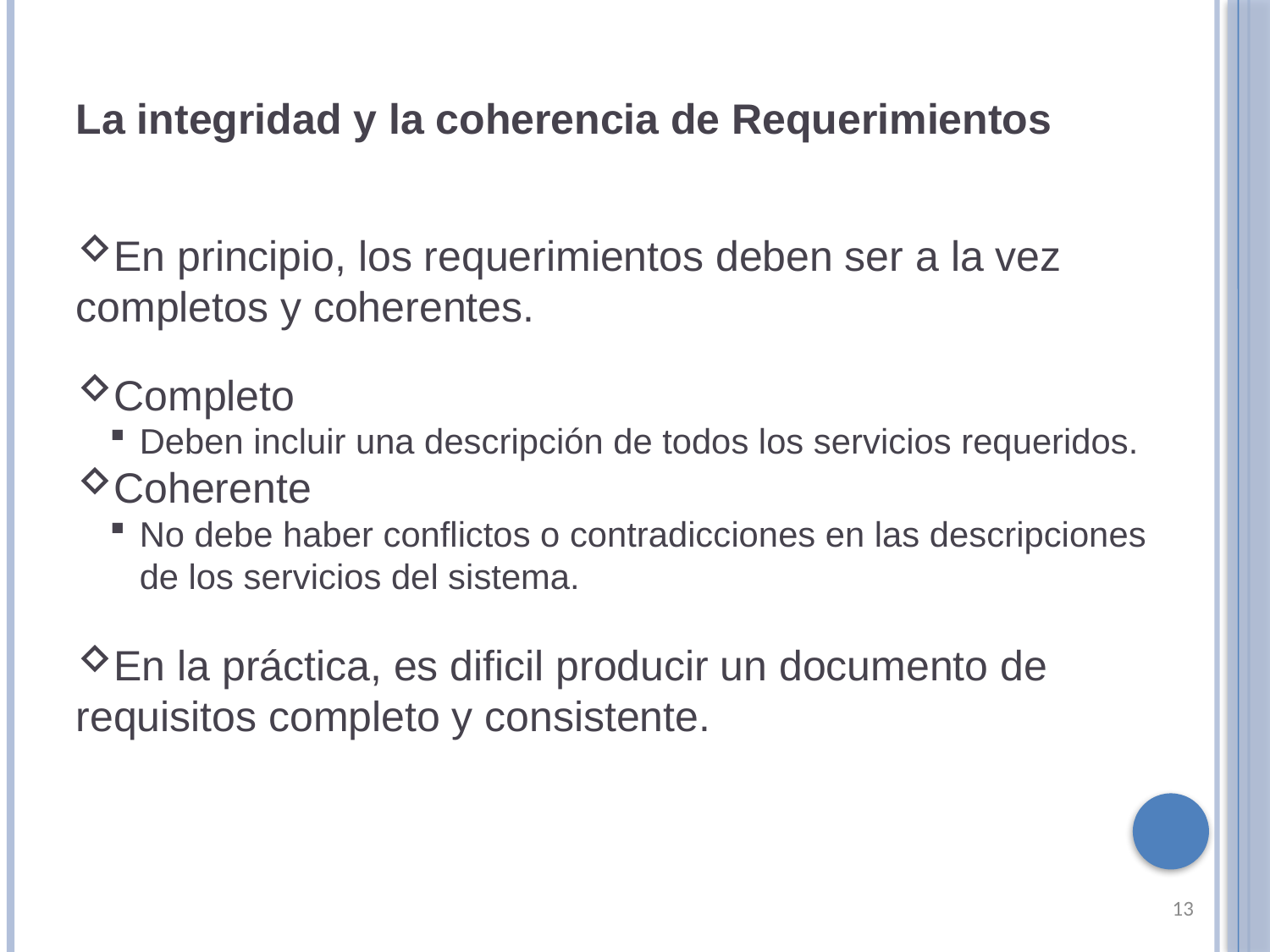

La integridad y la coherencia de Requerimientos
En principio, los requerimientos deben ser a la vez completos y coherentes.

Completo
Deben incluir una descripción de todos los servicios requeridos.
Coherente
No debe haber conflictos o contradicciones en las descripciones de los servicios del sistema.

En la práctica, es dificil producir un documento de requisitos completo y consistente.
13